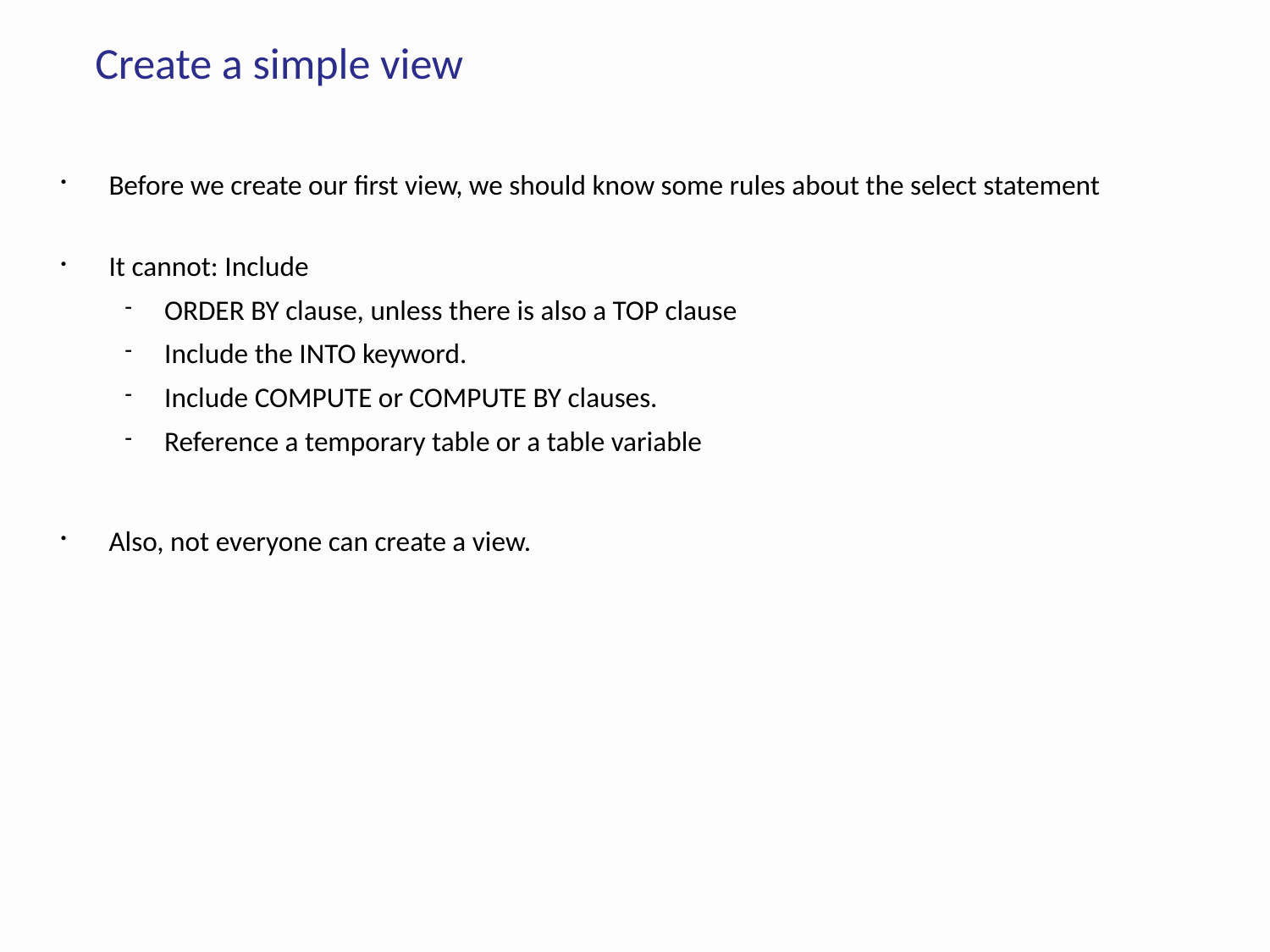

# Create a simple view
Before we create our first view, we should know some rules about the select statement

It cannot: Include
ORDER BY clause, unless there is also a TOP clause
Include the INTO keyword.
Include COMPUTE or COMPUTE BY clauses.
Reference a temporary table or a table variable

Also, not everyone can create a view.